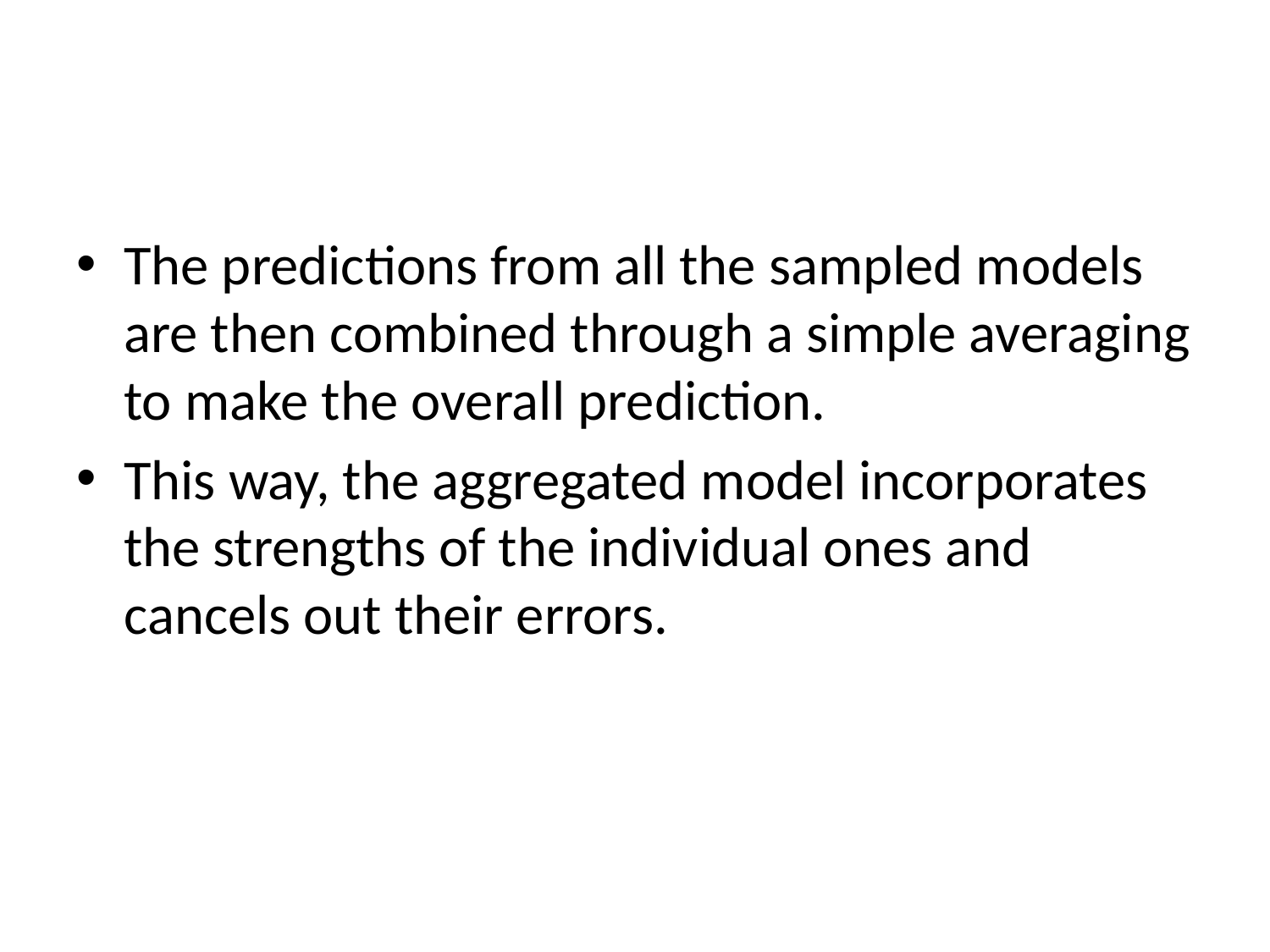

#
The predictions from all the sampled models are then combined through a simple averaging to make the overall prediction.
This way, the aggregated model incorporates the strengths of the individual ones and cancels out their errors.